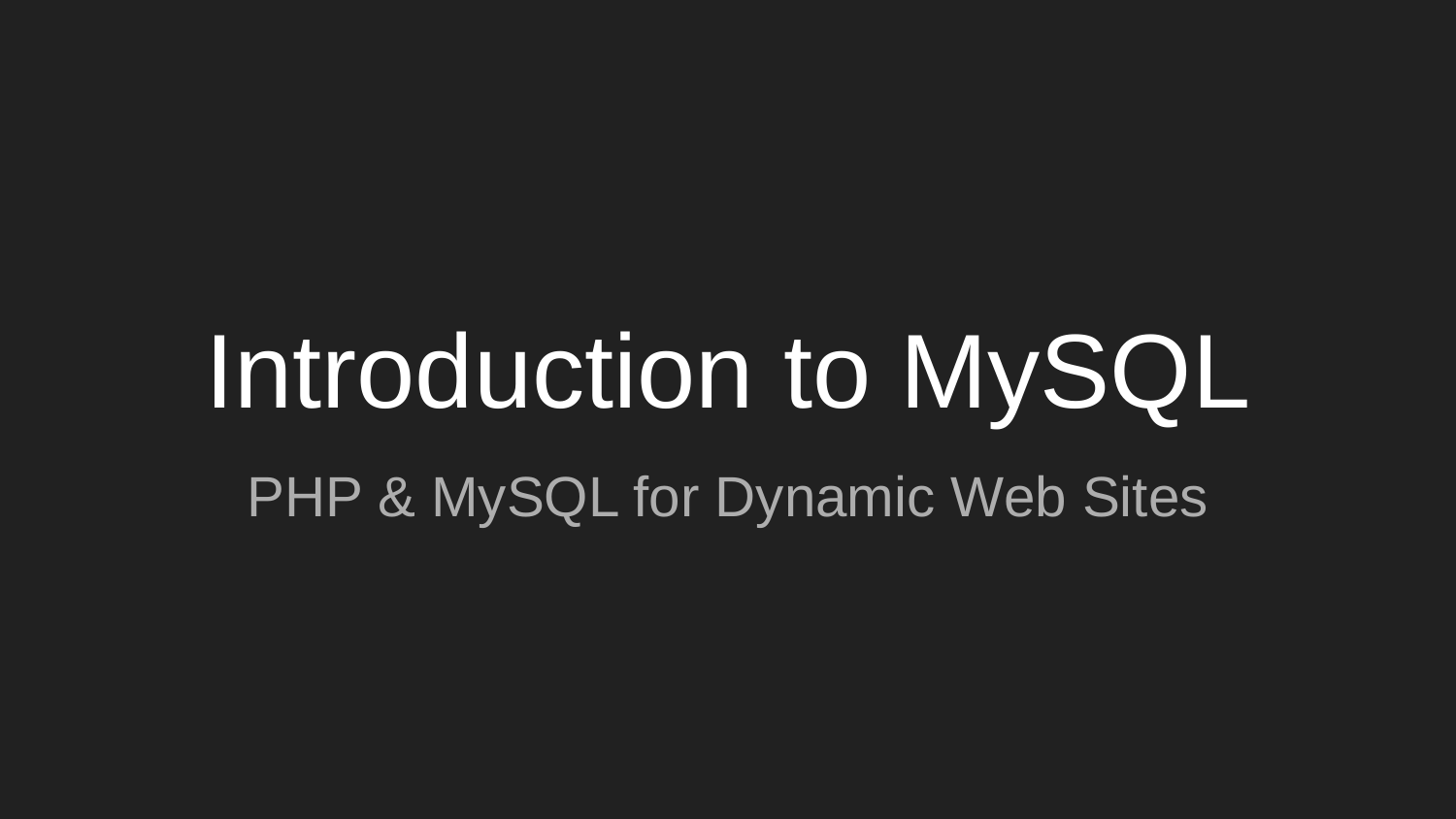

# Introduction to MySQL
PHP & MySQL for Dynamic Web Sites